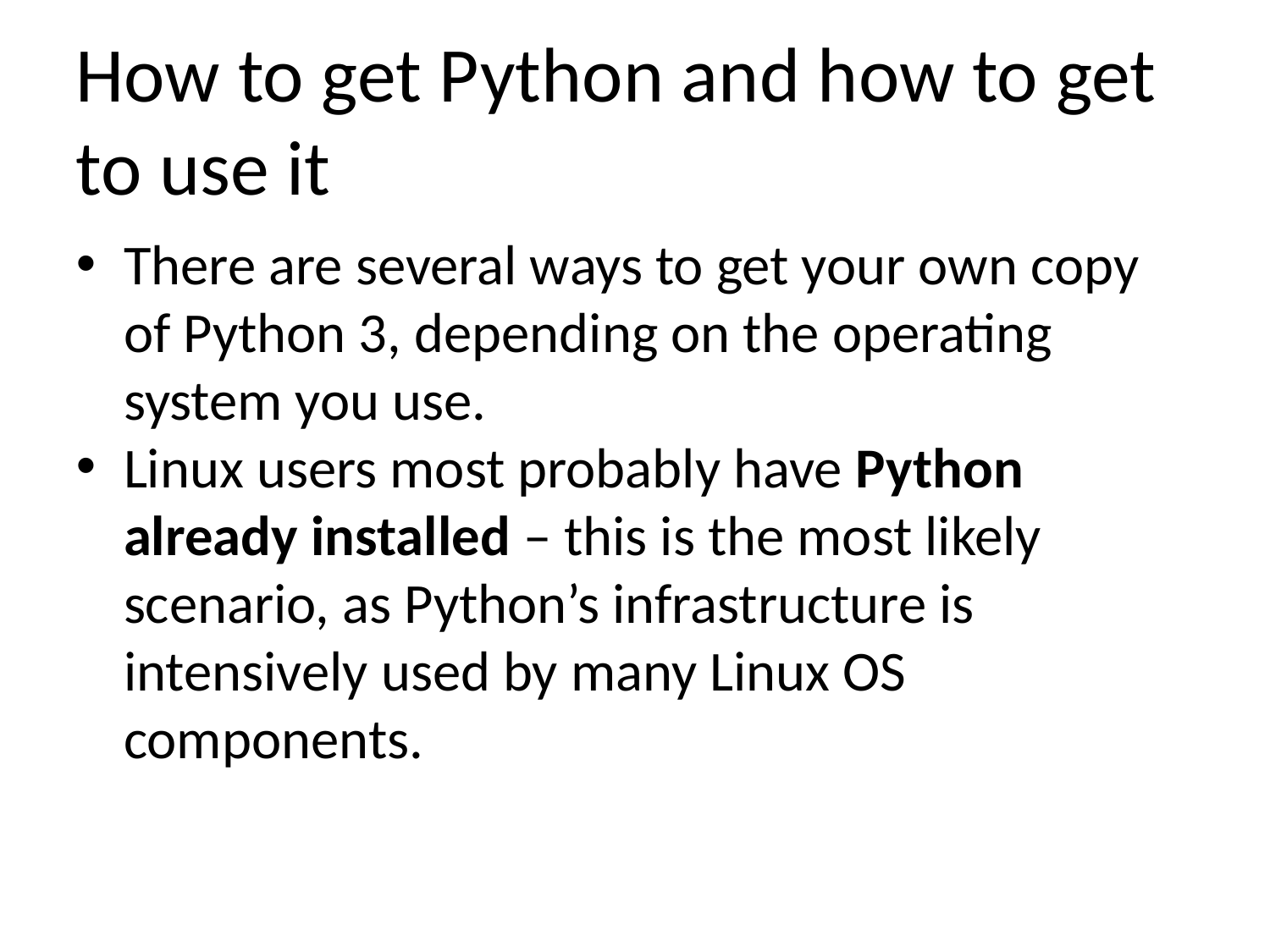

How to get Python and how to get to use it
There are several ways to get your own copy of Python 3, depending on the operating system you use.
Linux users most probably have Python already installed – this is the most likely scenario, as Python’s infrastructure is intensively used by many Linux OS components.